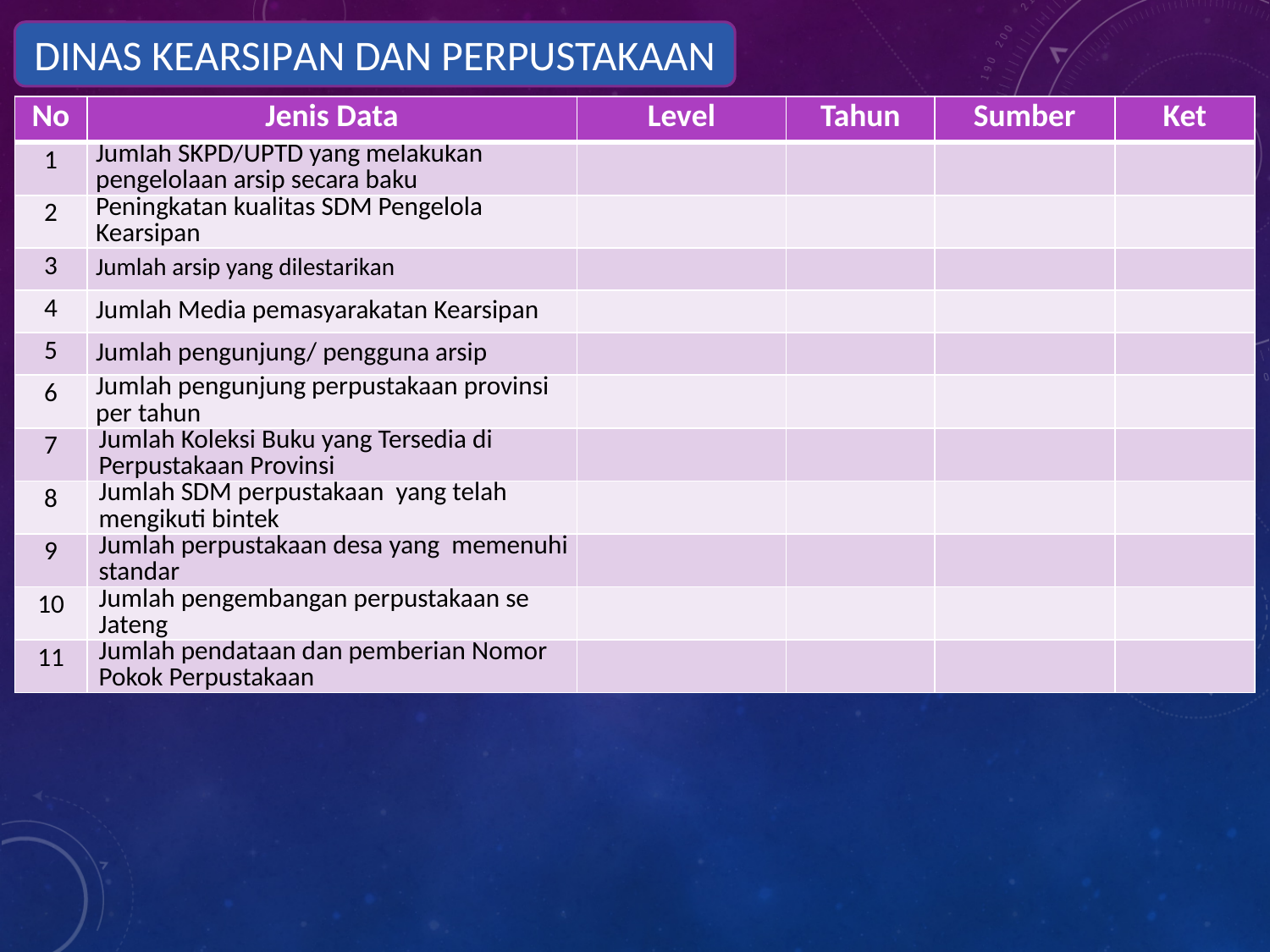

DINAS KEARSIPAN DAN PERPUSTAKAAN
| No | Jenis Data | Level | Tahun | Sumber | Ket |
| --- | --- | --- | --- | --- | --- |
| 1 | Jumlah SKPD/UPTD yang melakukan pengelolaan arsip secara baku |  |  |  |  |
| 2 | Peningkatan kualitas SDM Pengelola Kearsipan |  |  |  |  |
| 3 | Jumlah arsip yang dilestarikan |  |  |  |  |
| 4 | Jumlah Media pemasyarakatan Kearsipan |  |  |  |  |
| 5 | Jumlah pengunjung/ pengguna arsip |  |  |  |  |
| 6 | Jumlah pengunjung perpustakaan provinsi per tahun |  |  |  |  |
| 7 | Jumlah Koleksi Buku yang Tersedia di Perpustakaan Provinsi |  |  |  |  |
| 8 | Jumlah SDM perpustakaan yang telah mengikuti bintek |  |  |  |  |
| 9 | Jumlah perpustakaan desa yang memenuhi standar |  |  |  |  |
| 10 | Jumlah pengembangan perpustakaan se Jateng |  |  |  |  |
| 11 | Jumlah pendataan dan pemberian Nomor Pokok Perpustakaan |  |  |  |  |